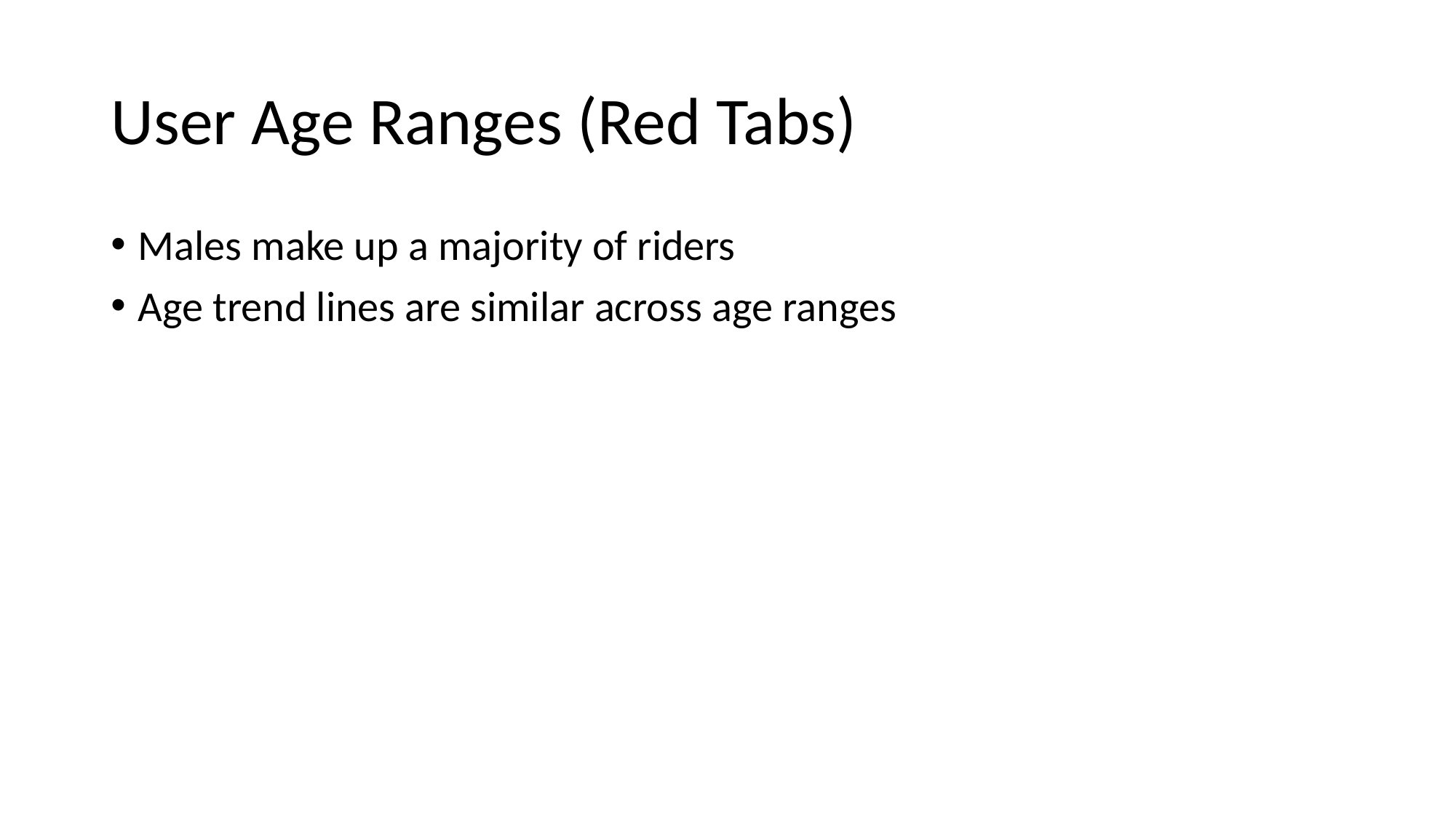

# User Age Ranges (Red Tabs)
Males make up a majority of riders
Age trend lines are similar across age ranges